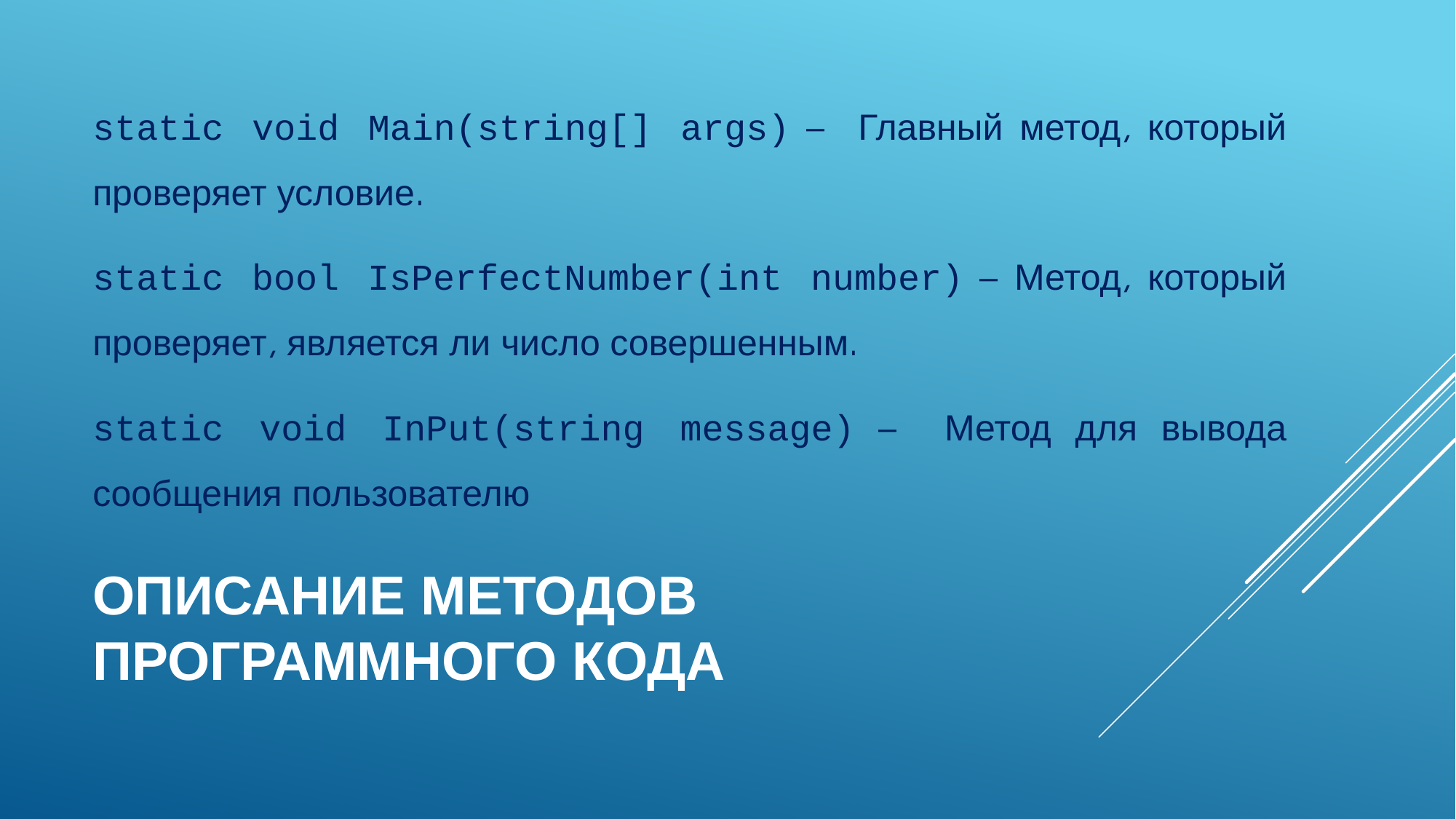

static void Main(string[] args) –  Главный метод, который проверяет условие.
static bool IsPerfectNumber(int number) – Метод, который проверяет, является ли число совершенным.
static void InPut(string message) –  Метод для вывода сообщения пользователю
# Описание методов программного кода